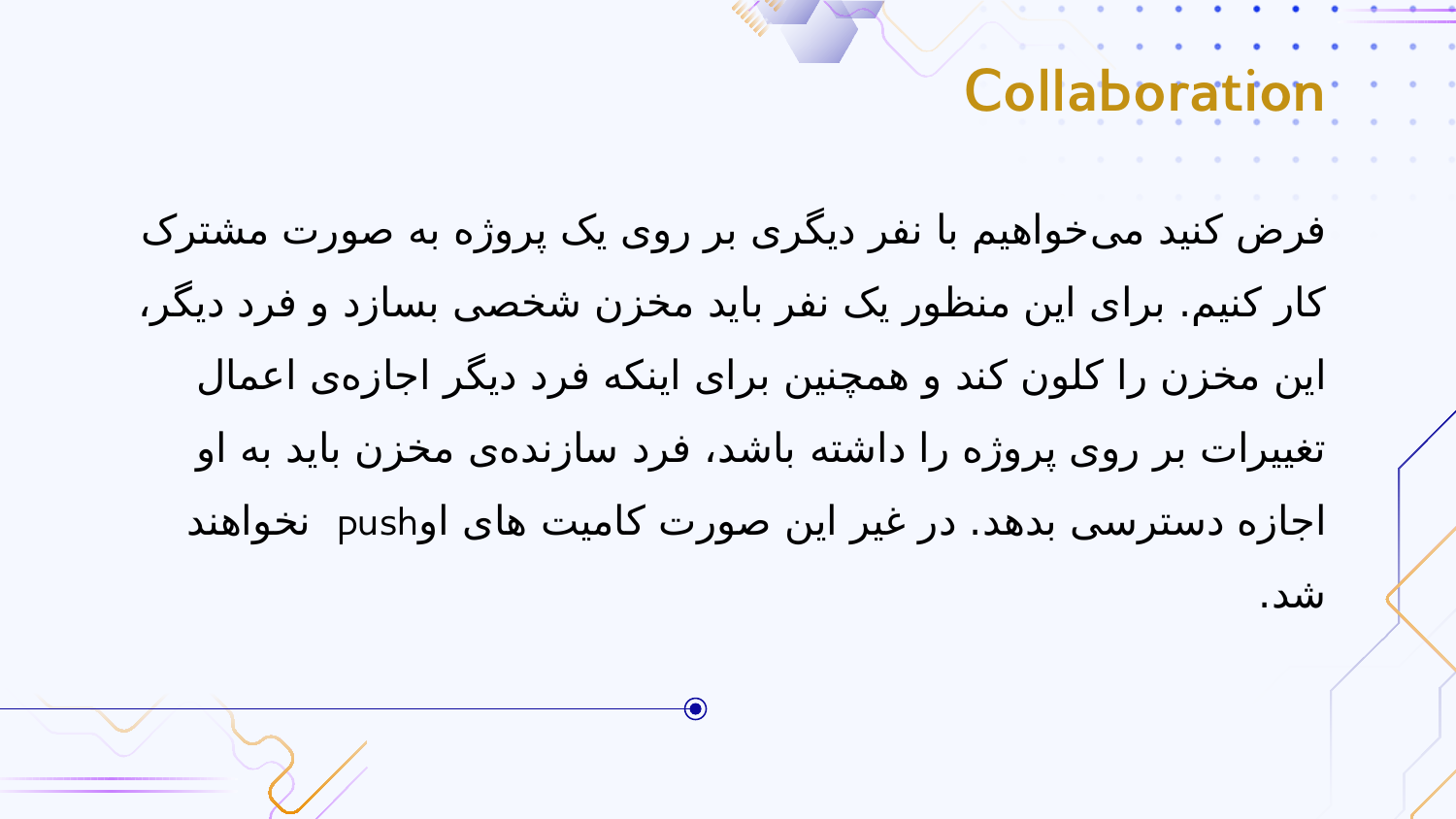

# Collaboration

فرض کنید می‌خواهیم با نفر دیگری بر روی یک پروژه به صورت مشترک کار کنیم. برای این منظور یک نفر باید مخزن شخصی بسازد و فرد دیگر، این مخزن را کلون کند و همچنین برای اینکه فرد دیگر اجاز‌ه‌ی اعمال تغییرات بر روی پروژه را داشته باشد، فرد سازنده‌ی مخزن باید به او اجازه دسترسی بدهد. در غیر این صورت کامیت های اوpush  نخواهند شد.